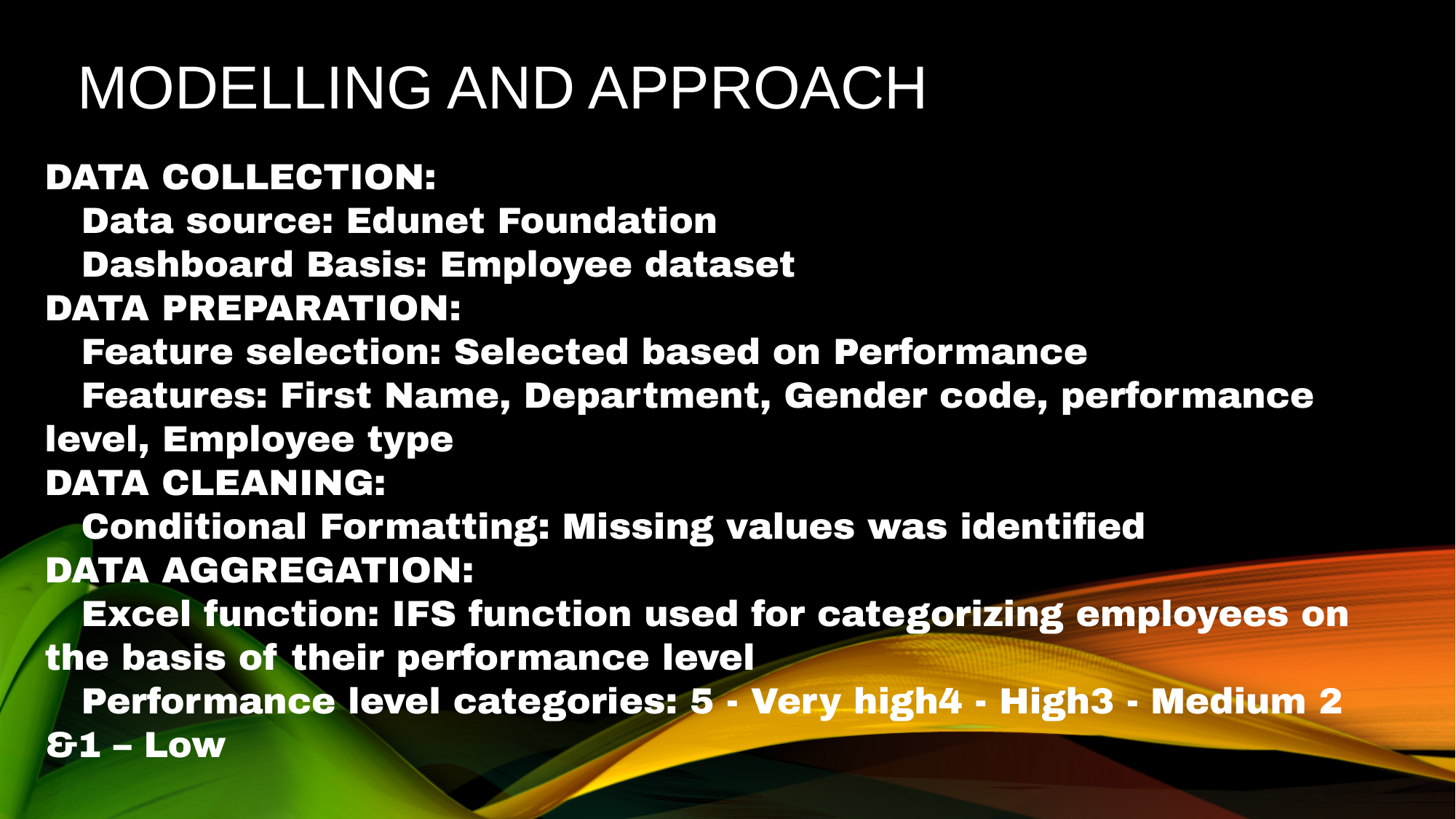

MODELLING AND APPROACH
DATA COLLECTION:
   Data source: Edunet Foundation
   Dashboard Basis: Employee dataset
DATA PREPARATION:
   Feature selection: Selected based on Performance
   Features: First Name, Department, Gender code, performance level, Employee type
DATA CLEANING:
   Conditional Formatting: Missing values was identified
DATA AGGREGATION:
   Excel function: IFS function used for categorizing employees on the basis of their performance level
   Performance level categories: 5 - Very high4 - High3 - Medium 2 &1 – Low